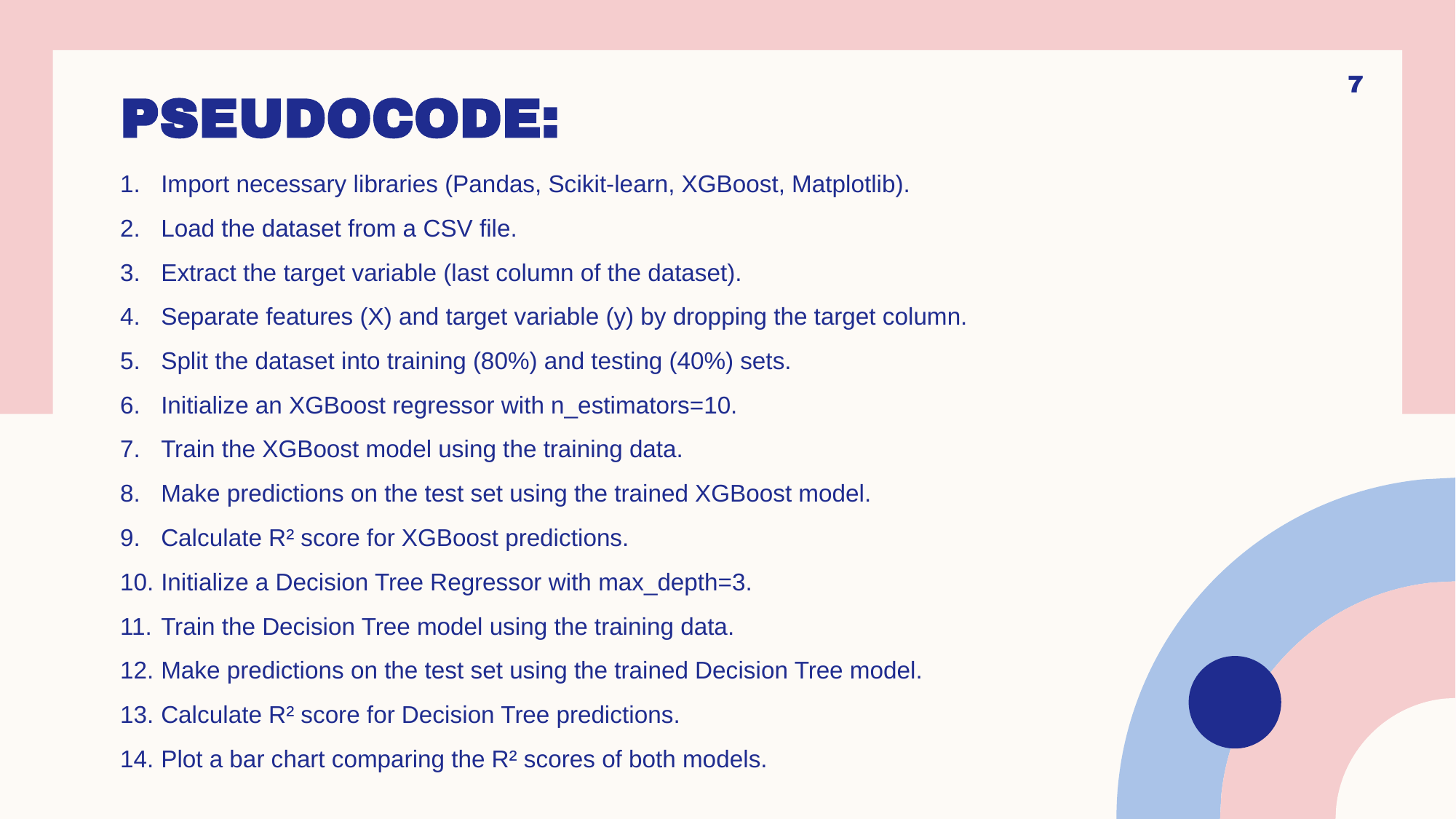

# Pseudocode:
7
Import necessary libraries (Pandas, Scikit-learn, XGBoost, Matplotlib).
Load the dataset from a CSV file.
Extract the target variable (last column of the dataset).
Separate features (X) and target variable (y) by dropping the target column.
Split the dataset into training (80%) and testing (40%) sets.
Initialize an XGBoost regressor with n_estimators=10.
Train the XGBoost model using the training data.
Make predictions on the test set using the trained XGBoost model.
Calculate R² score for XGBoost predictions.
Initialize a Decision Tree Regressor with max_depth=3.
Train the Decision Tree model using the training data.
Make predictions on the test set using the trained Decision Tree model.
Calculate R² score for Decision Tree predictions.
Plot a bar chart comparing the R² scores of both models.